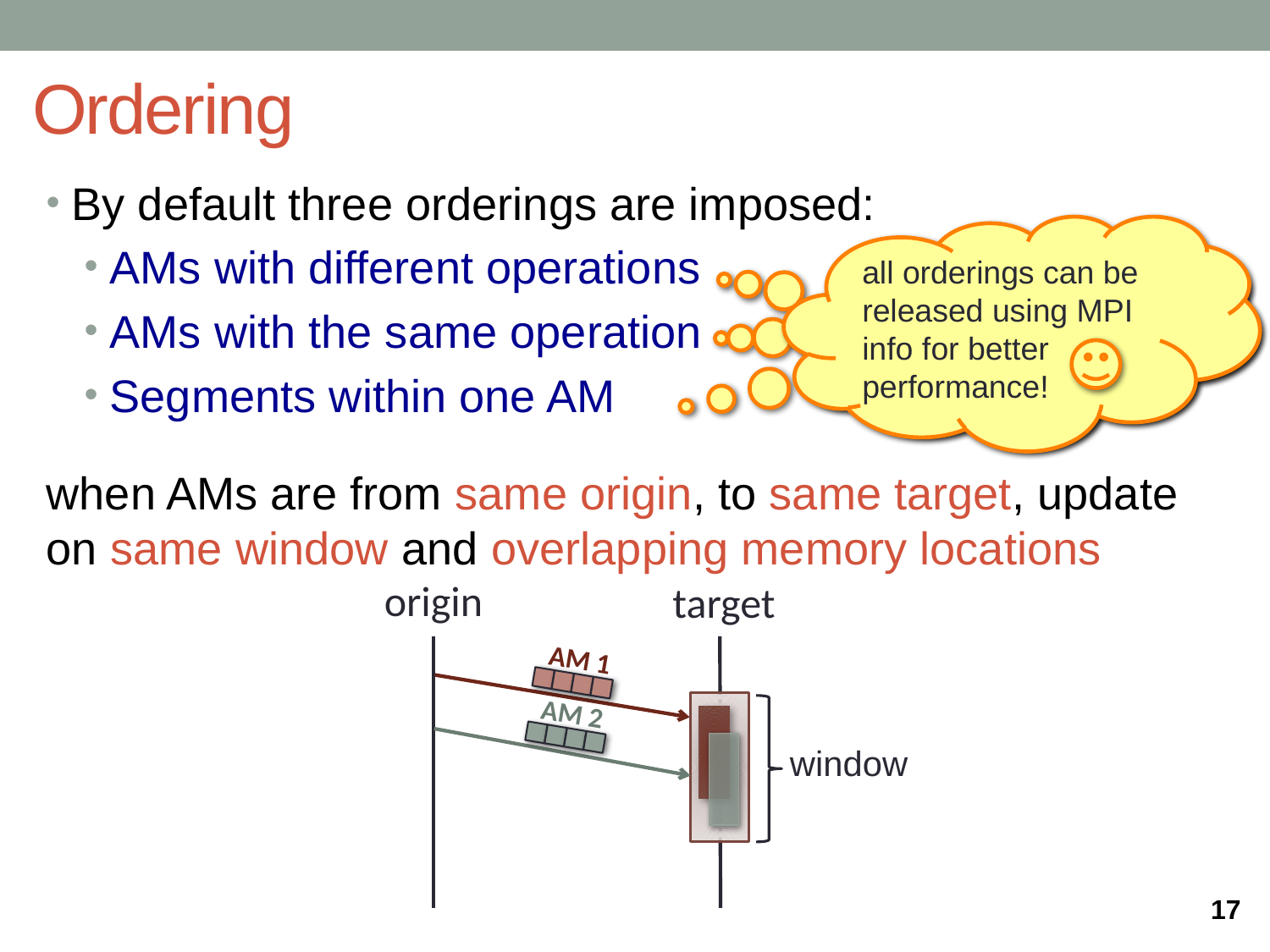

# Ordering
By default three orderings are imposed:
AMs with different operations
AMs with the same operation
Segments within one AM

when AMs are from same origin, to same target, update on same window and overlapping memory locations

all orderings can be released using MPI info for better performance!

origin
target
AM 1

AM 2

window
17